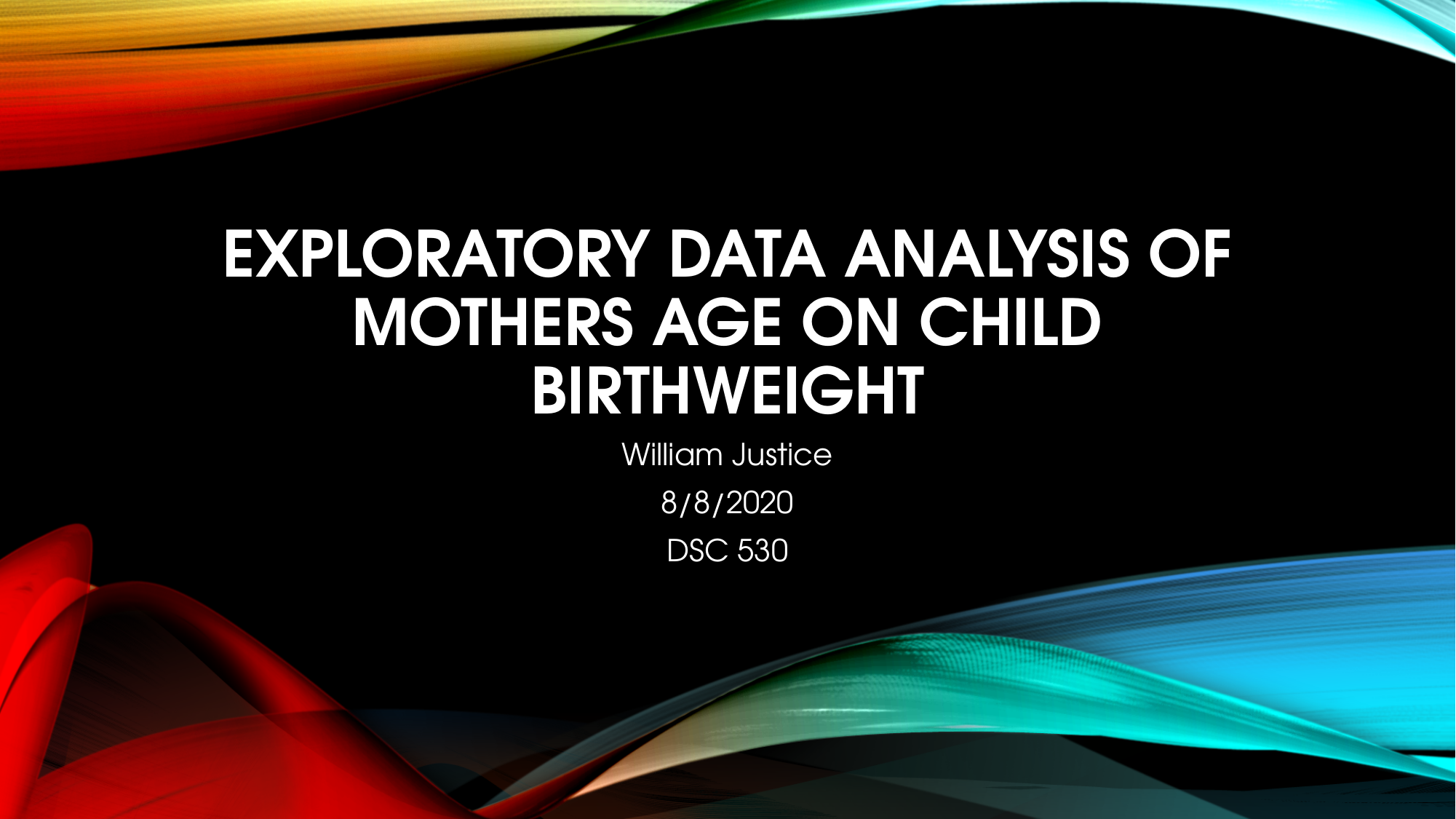

# Exploratory Data Analysis of Mothers Age on Child Birthweight
William Justice
8/8/2020
DSC 530